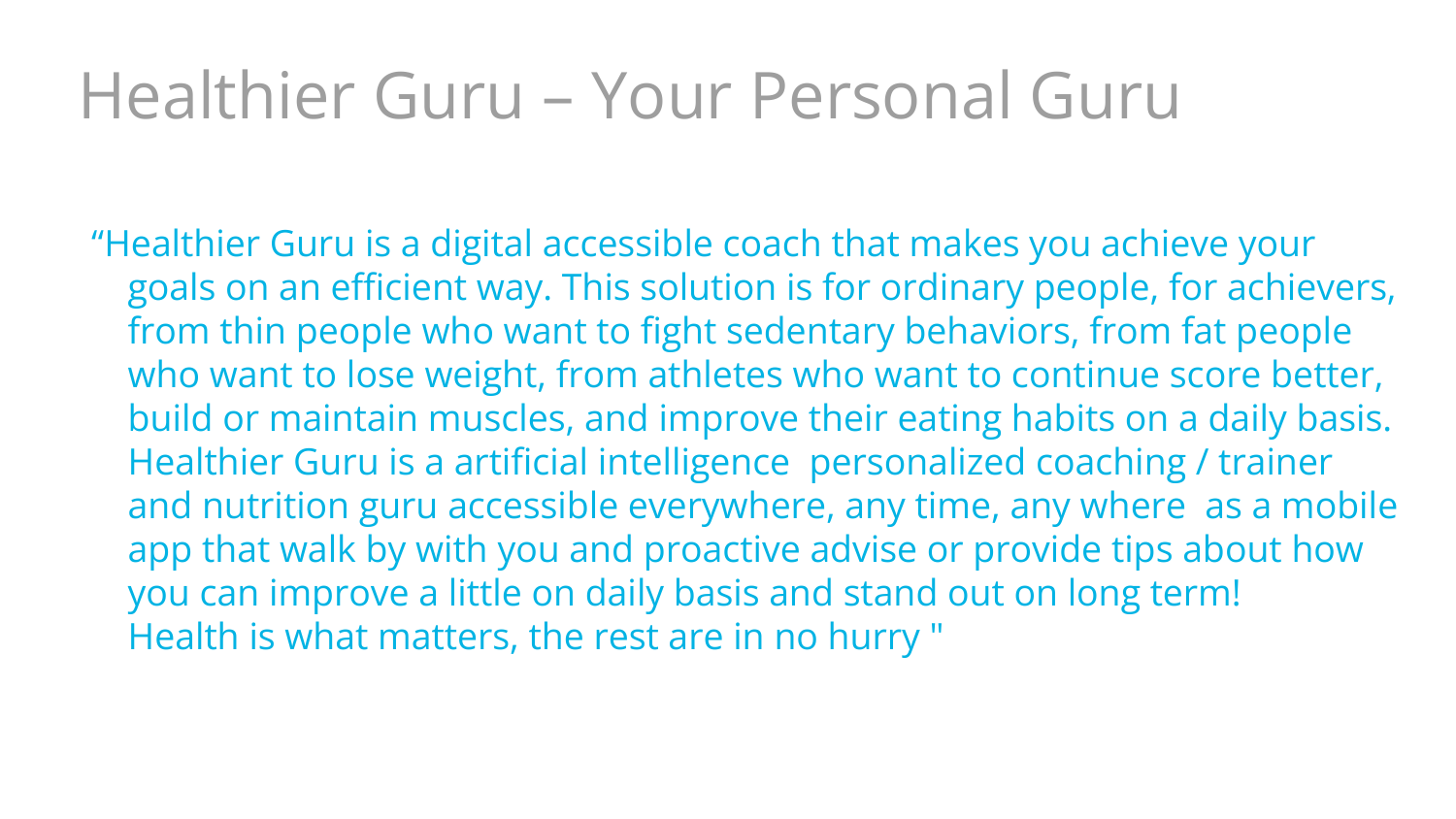

# Healthier Guru – Your Personal Guru

“Healthier Guru is a digital accessible coach that makes you achieve your goals on an efficient way. This solution is for ordinary people, for achievers, from thin people who want to fight sedentary behaviors, from fat people who want to lose weight, from athletes who want to continue score better, build or maintain muscles, and improve their eating habits on a daily basis. Healthier Guru is a artificial intelligence  personalized coaching / trainer and nutrition guru accessible everywhere, any time, any where  as a mobile app that walk by with you and proactive advise or provide tips about how you can improve a little on daily basis and stand out on long term!
Health is what matters, the rest are in no hurry "